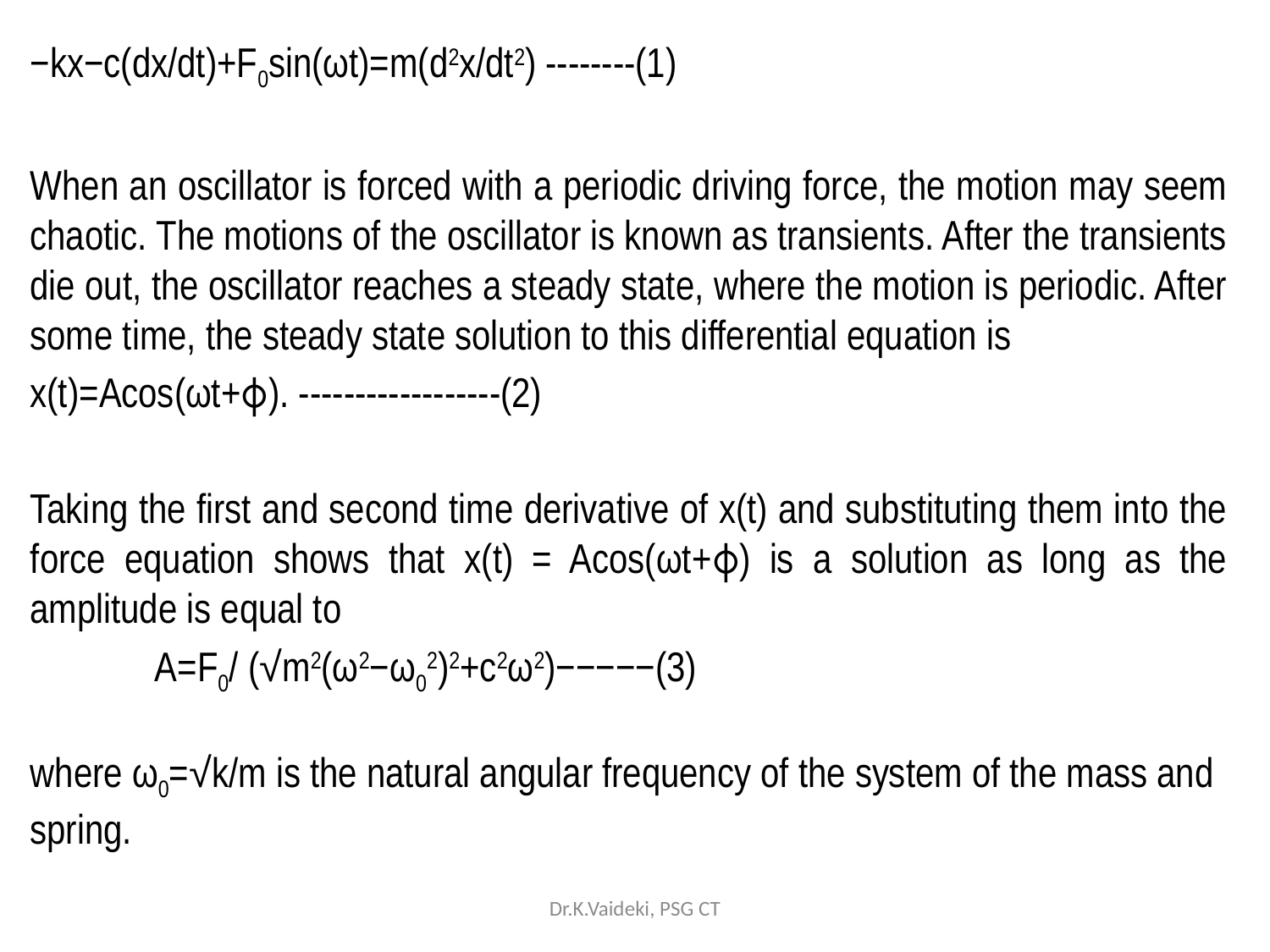

−kx−c(dx/dt)+F0sin(ωt)=m(d2x/dt2) --------(1)

	When an oscillator is forced with a periodic driving force, the motion may seem chaotic. The motions of the oscillator is known as transients. After the transients die out, the oscillator reaches a steady state, where the motion is periodic. After some time, the steady state solution to this differential equation is
				x(t)=Acos(ωt+ϕ). ------------------(2)

	Taking the first and second time derivative of x(t) and substituting them into the force equation shows that x(t) = Acos(ωt+ϕ) is a solution as long as the amplitude is equal to
							   						A=F0/ (√m2(ω2−ω02)2+c2ω2)−−−−−(3)
where ω0=√k/m is the natural angular frequency of the system of the mass and spring.
Dr.K.Vaideki, PSG CT